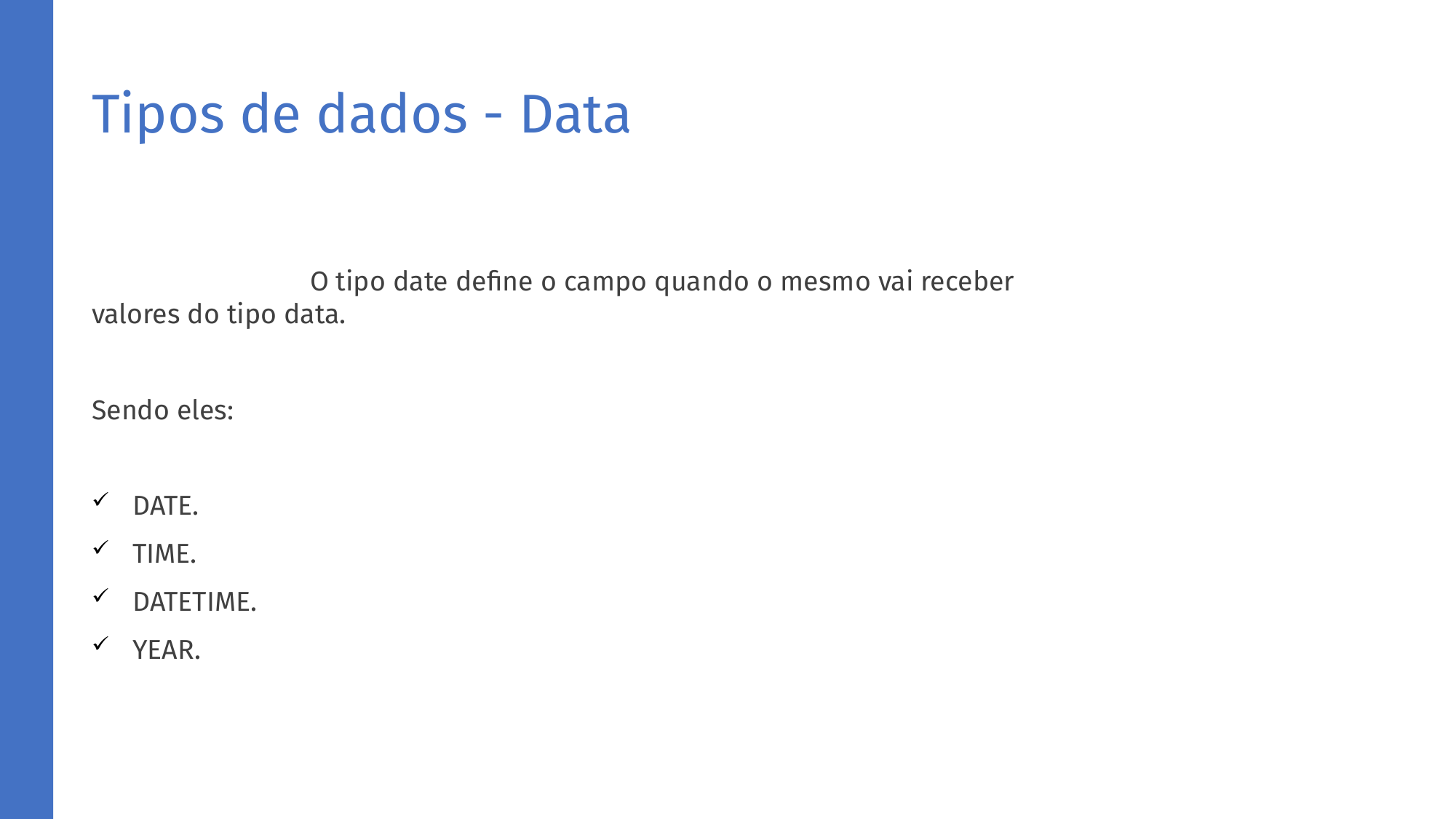

# Tipos de dados - Data
		O tipo date define o campo quando o mesmo vai receber valores do tipo data.

Sendo eles:

DATE.
TIME.
DATETIME.
YEAR.